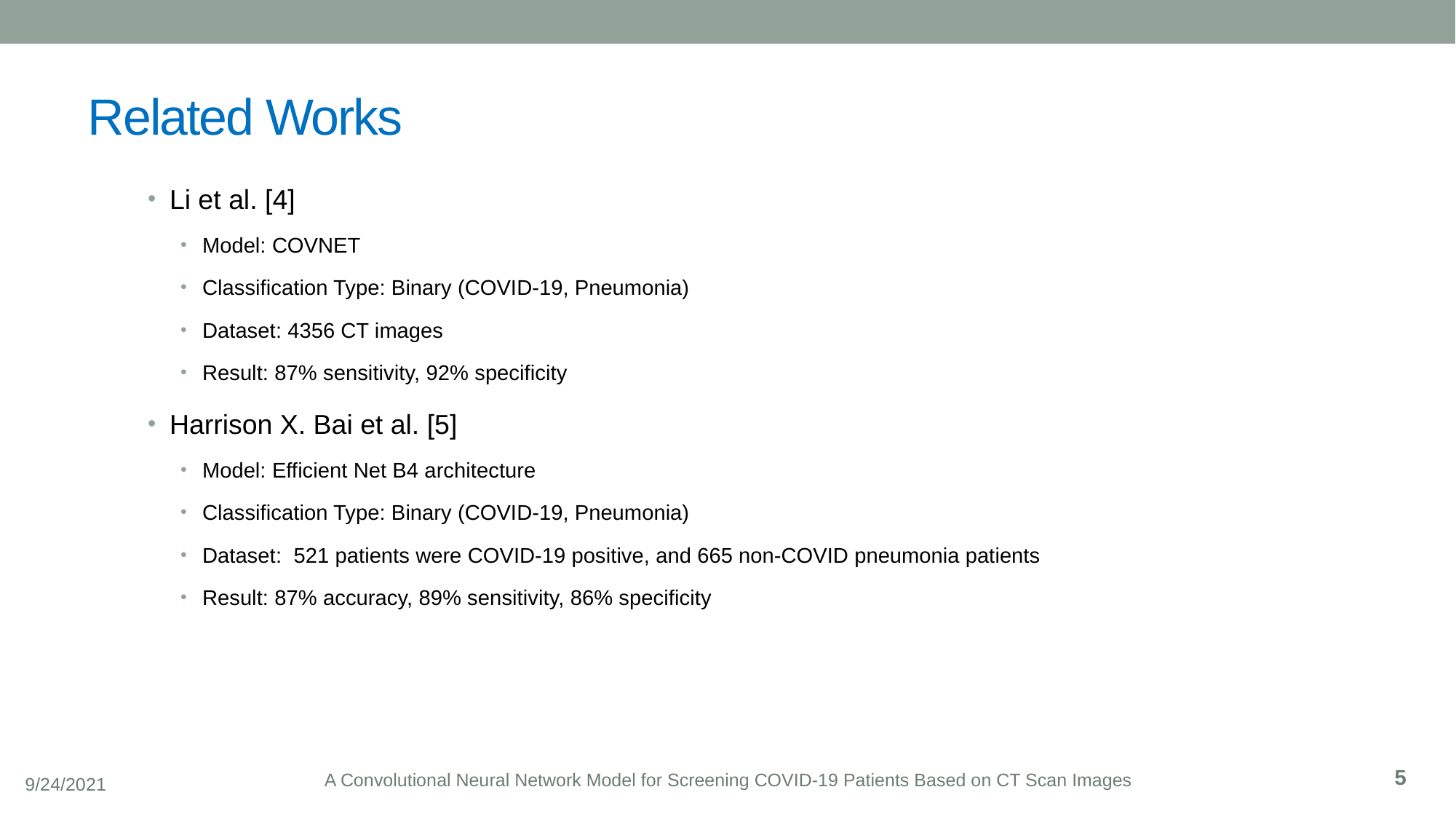

# Related Works
Li et al. [4]
Model: COVNET
Classification Type: Binary (COVID-19, Pneumonia)
Dataset: 4356 CT images
Result: 87% sensitivity, 92% specificity
Harrison X. Bai et al. [5]
Model: Efficient Net B4 architecture
Classification Type: Binary (COVID-19, Pneumonia)
Dataset:  521 patients were COVID-19 positive, and 665 non-COVID pneumonia patients
Result: 87% accuracy, 89% sensitivity, 86% specificity
A Convolutional Neural Network Model for Screening COVID-19 Patients Based on CT Scan Images
5
9/24/2021